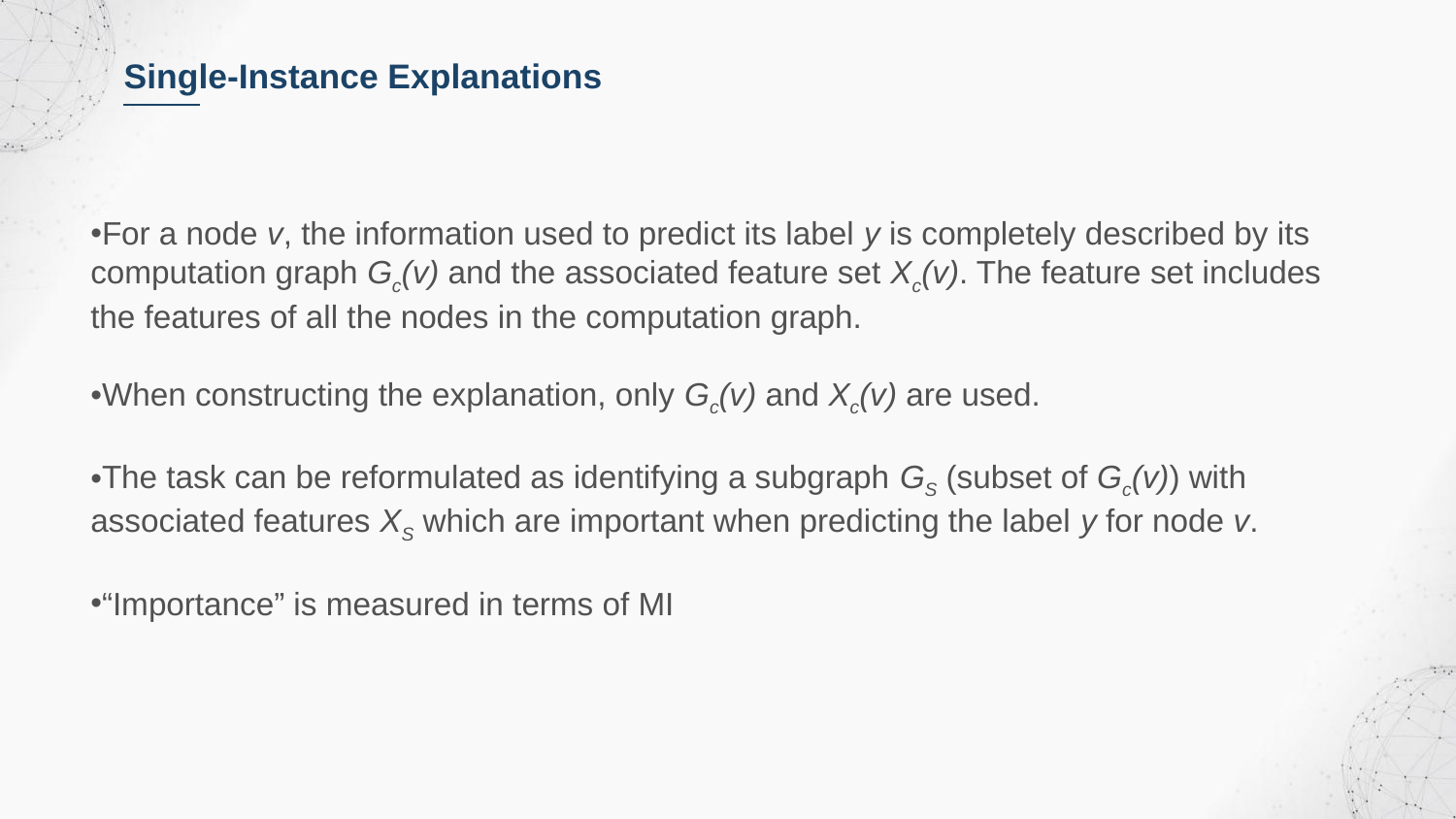

Single-Instance Explanations
For a node v, the information used to predict its label y is completely described by its computation graph Gc(v) and the associated feature set Xc(v). The feature set includes the features of all the nodes in the computation graph.

When constructing the explanation, only Gc(v) and Xc(v) are used.

The task can be reformulated as identifying a subgraph GS (subset of Gc(v)) with associated features XS which are important when predicting the label y for node v.

“Importance” is measured in terms of MI